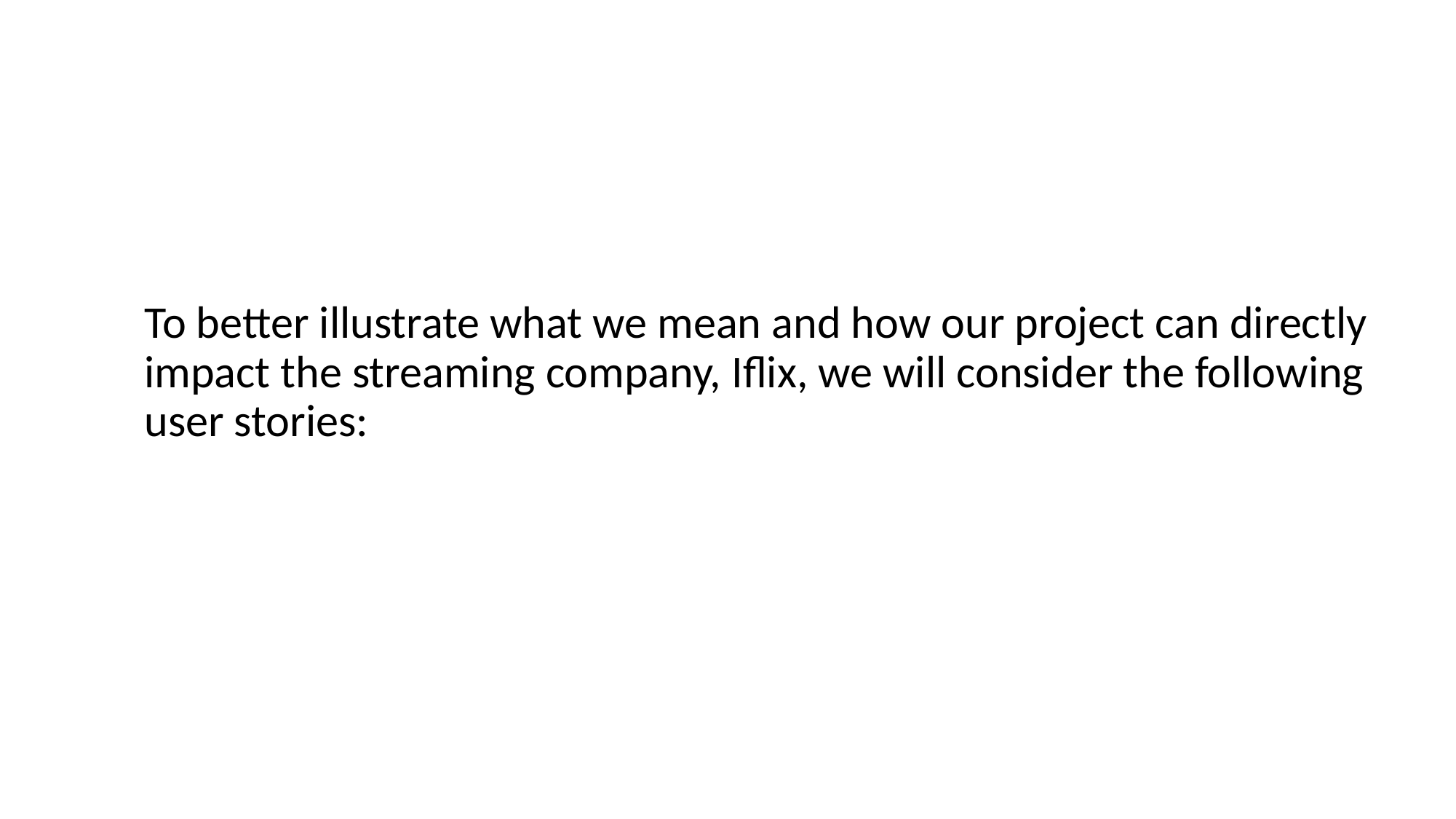

# To better illustrate what we mean and how our project can directly impact the streaming company, Iflix, we will consider the following user stories: